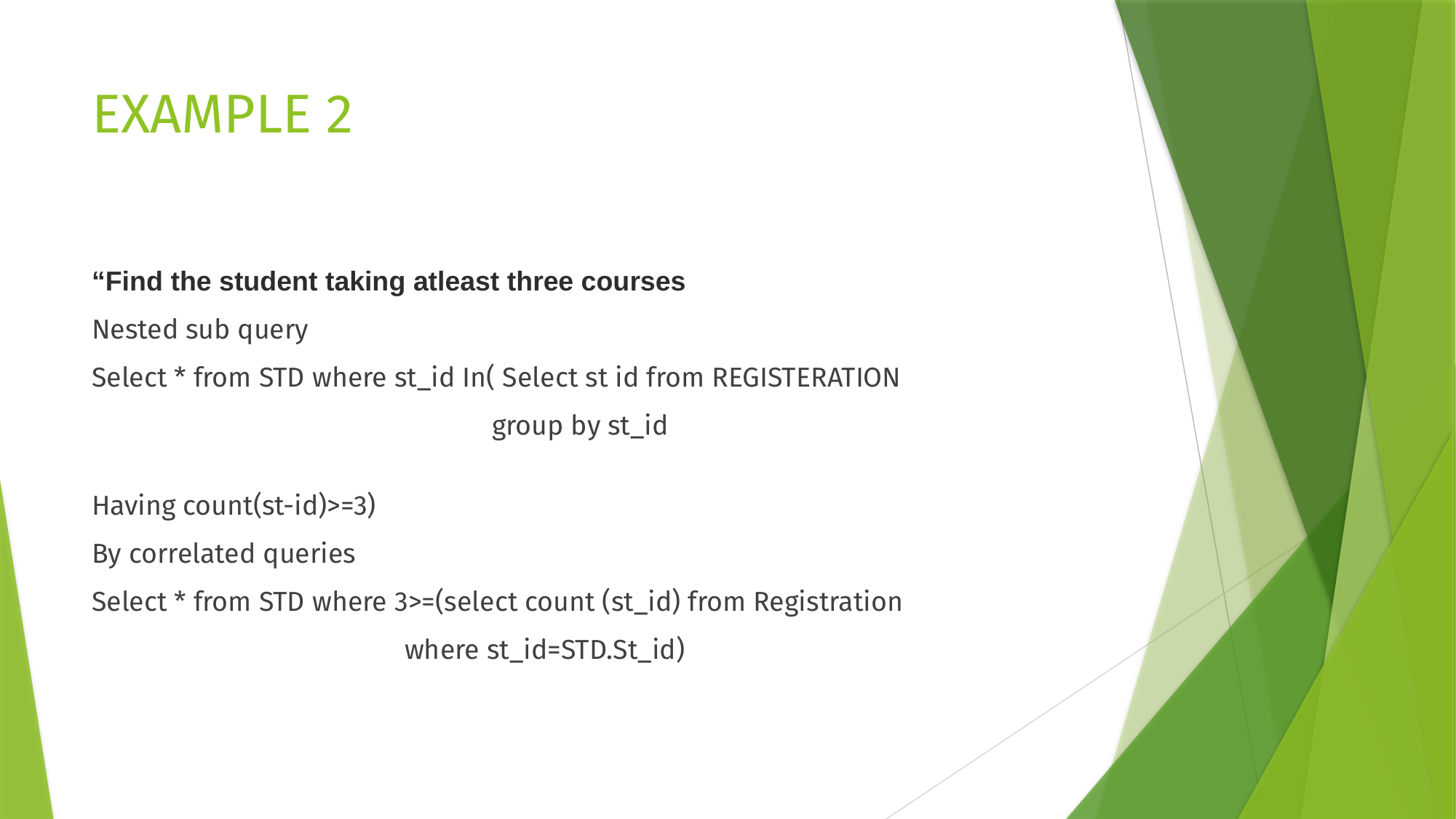

# EXAMPLE 2
“Find the student taking atleast three courses
Nested sub query
Select * from STD where st_id In( Select st id from REGISTERATION
                                                       group by st_id
									Having count(st-id)>=3)
By correlated queries
Select * from STD where 3>=(select count (st_id) from Registration
                                           where st_id=STD.St_id)